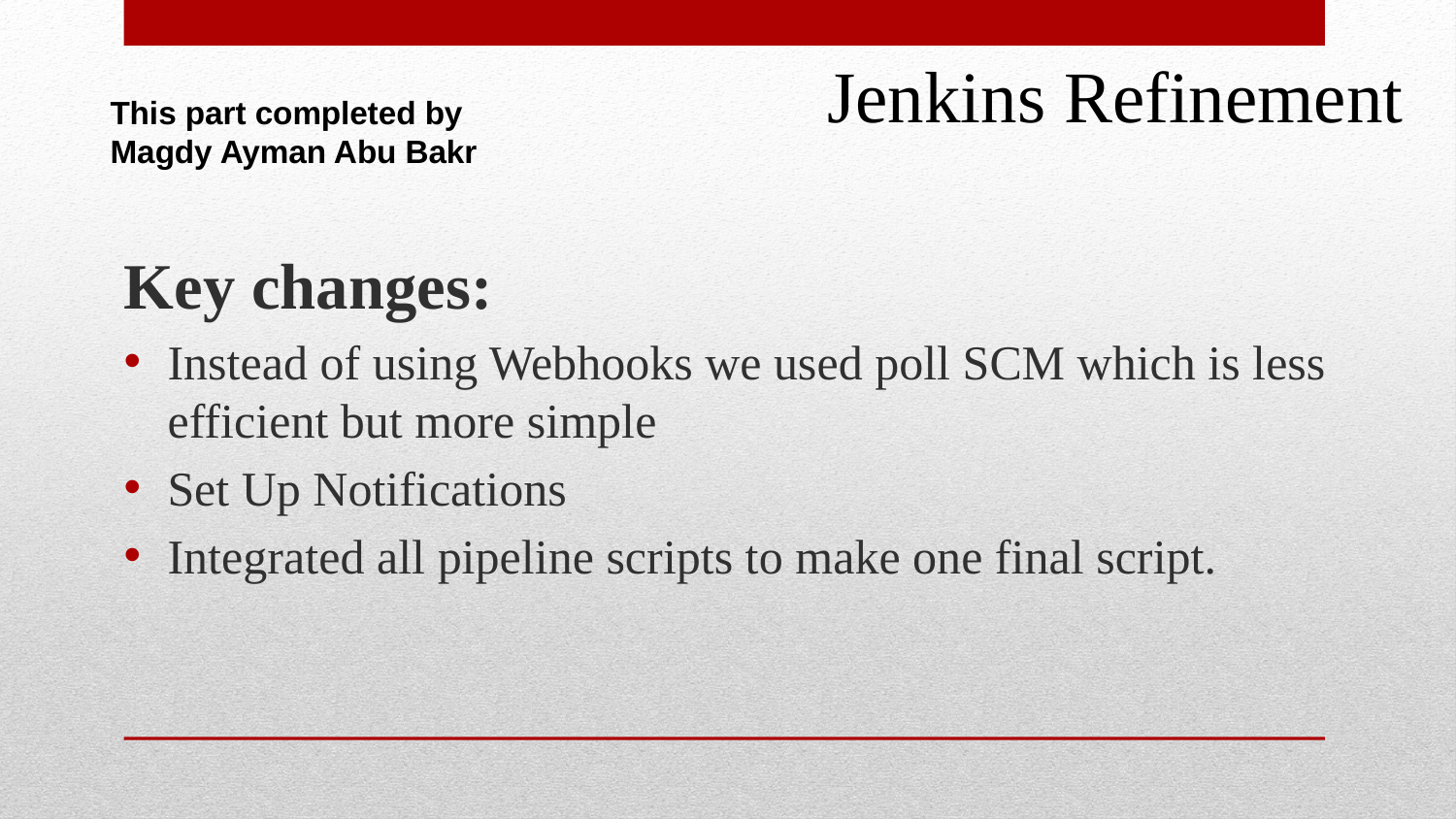

Jenkins Refinement
This part completed by Magdy Ayman Abu Bakr
Key changes:
Instead of using Webhooks we used poll SCM which is less efficient but more simple
Set Up Notifications
Integrated all pipeline scripts to make one final script.